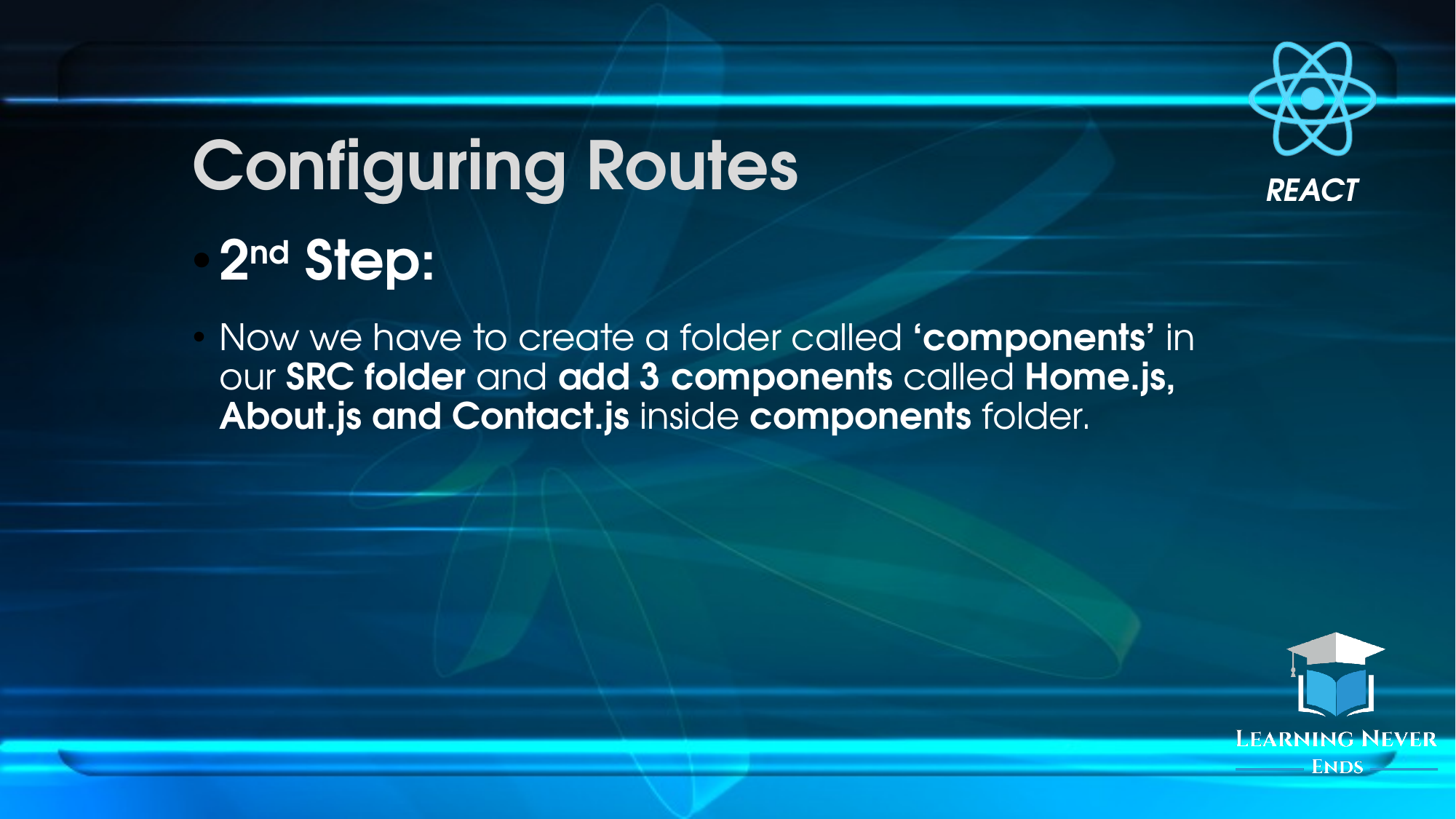

# Configuring Routes
2nd Step:
Now we have to create a folder called ‘components’ in our SRC folder and add 3 components called Home.js, About.js and Contact.js inside components folder.